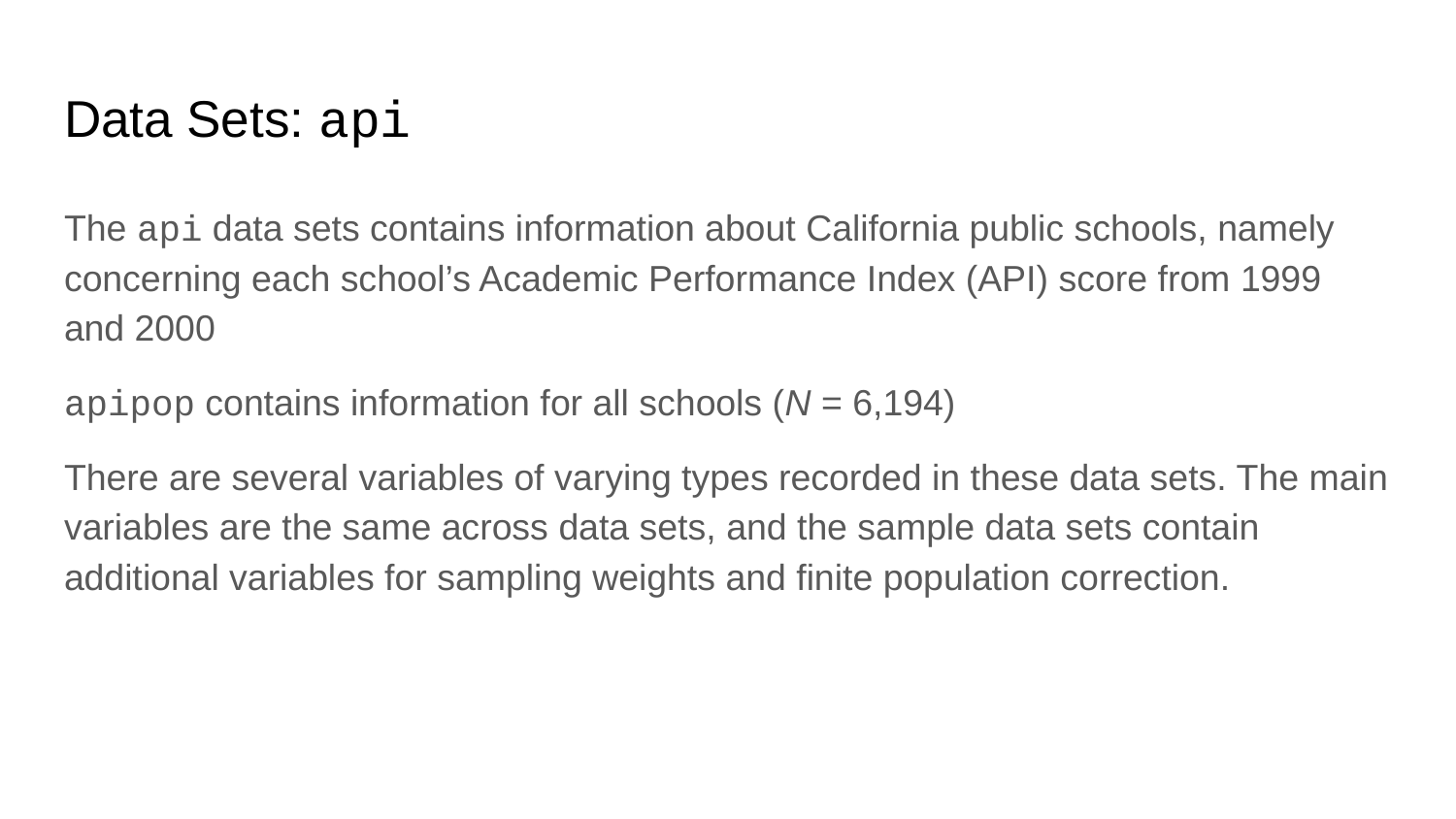

# Data Sets: api
The api data sets contains information about California public schools, namely concerning each school’s Academic Performance Index (API) score from 1999 and 2000
apipop contains information for all schools (N = 6,194)
There are several variables of varying types recorded in these data sets. The main variables are the same across data sets, and the sample data sets contain additional variables for sampling weights and finite population correction.